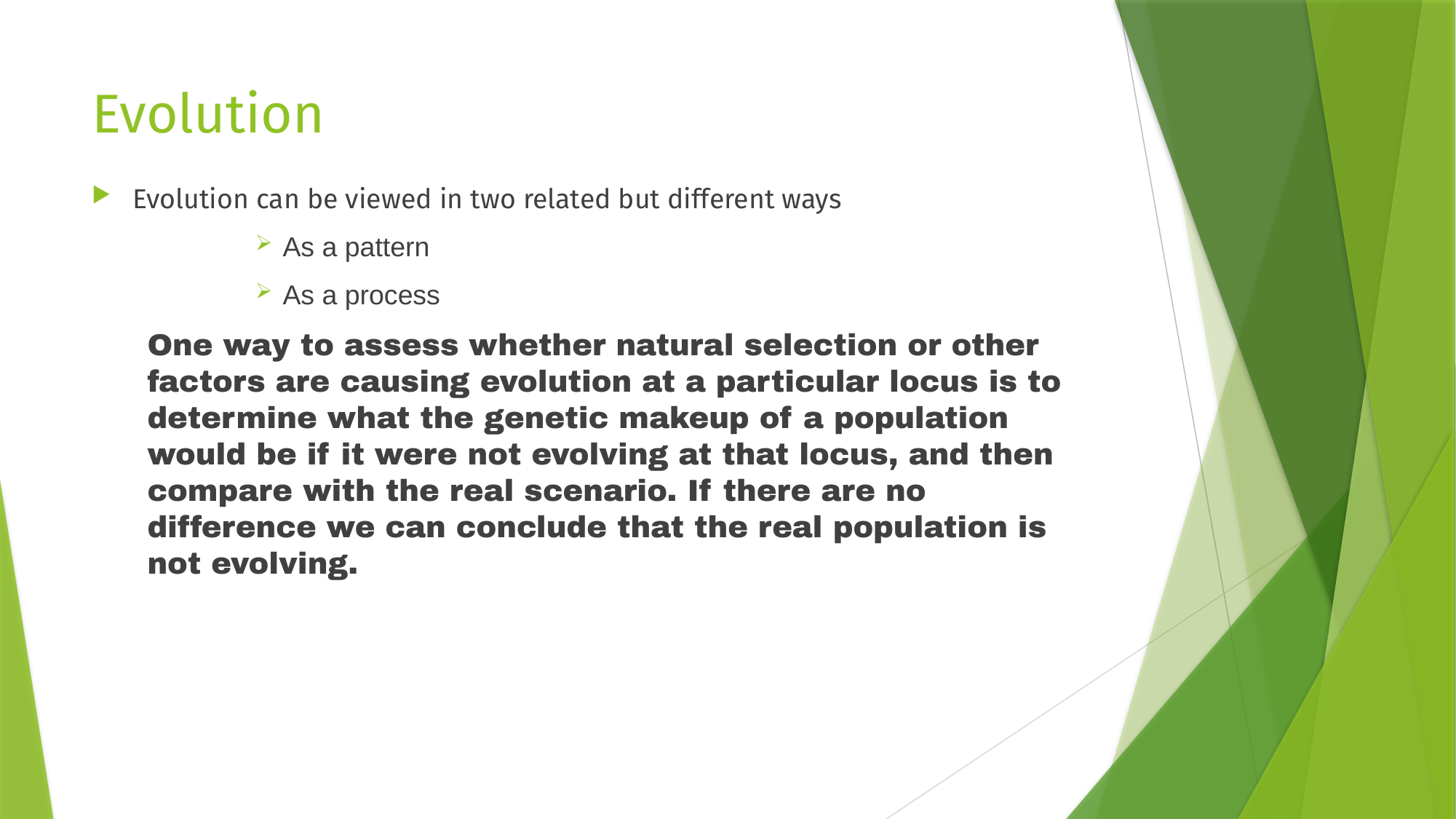

# Evolution
Evolution can be viewed in two related but different ways
As a pattern
As a process
One way to assess whether natural selection or other factors are causing evolution at a particular locus is to determine what the genetic makeup of a population would be if it were not evolving at that locus, and then compare with the real scenario. If there are no difference we can conclude that the real population is not evolving.